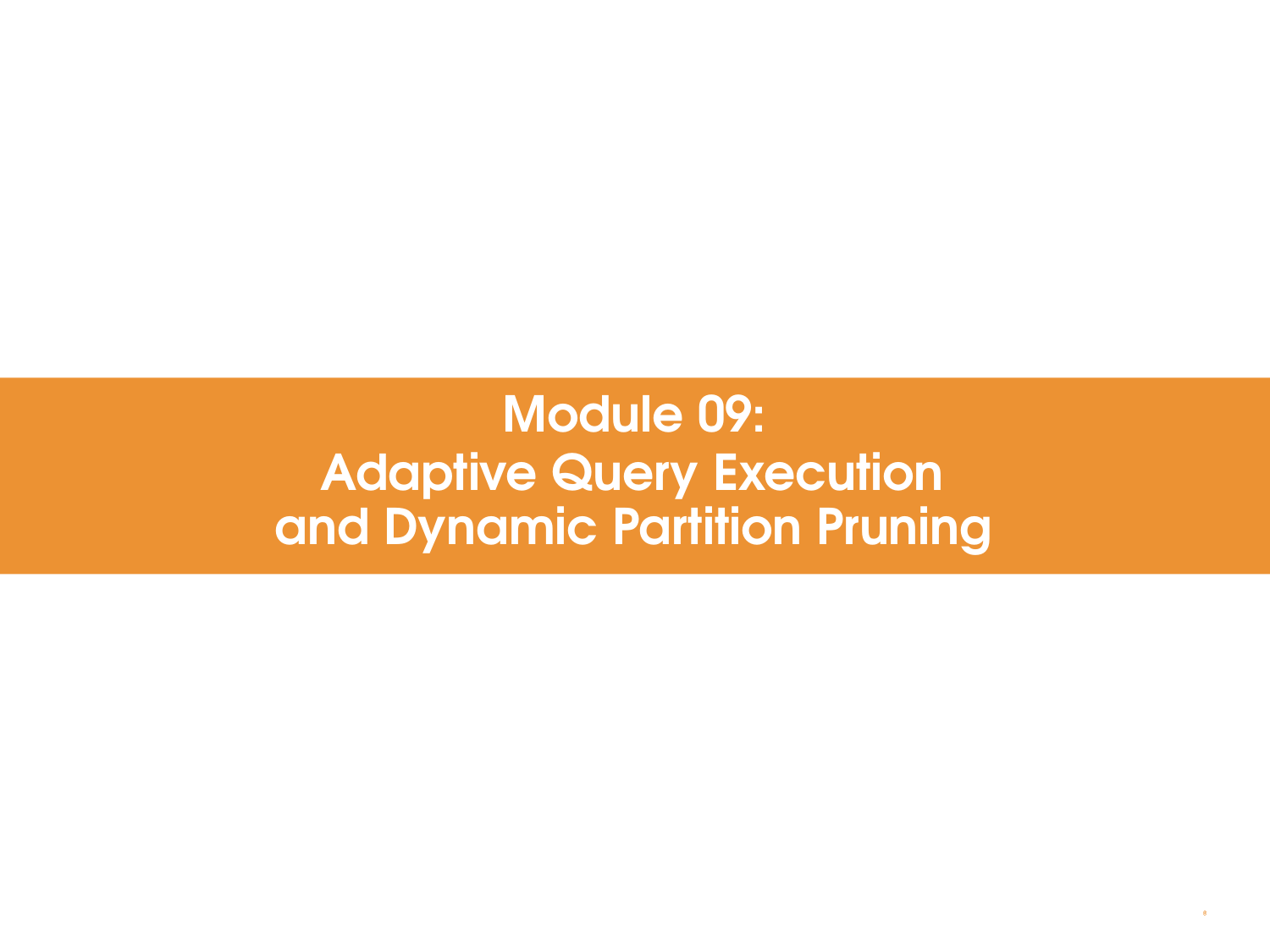

# Module 09:
Adaptive Query Execution and Dynamic Partition Pruning